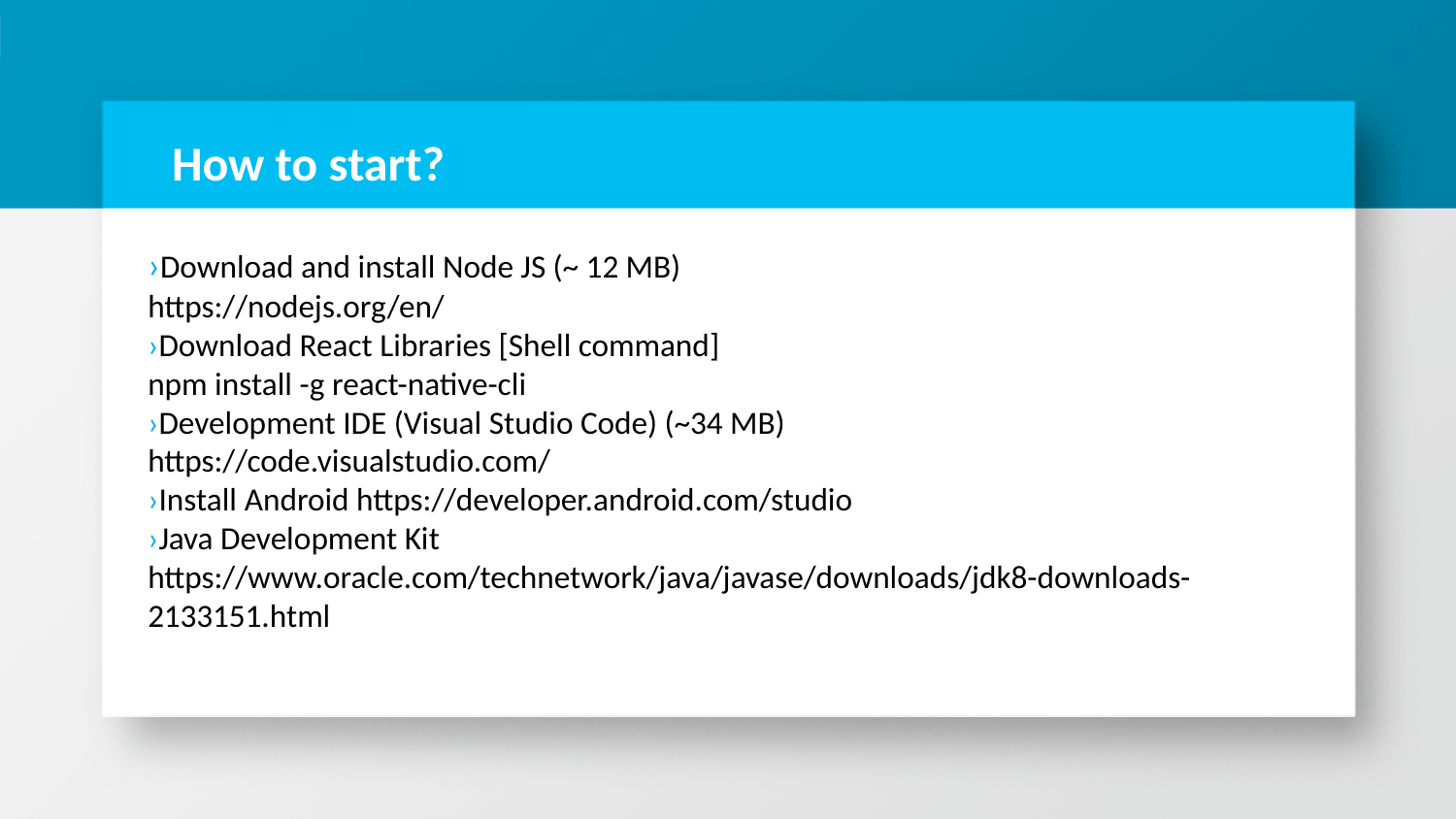

# How to start?
›Download and install Node JS (~ 12 MB)
https://nodejs.org/en/
›Download React Libraries [Shell command]
npm install -g react-native-cli
›Development IDE (Visual Studio Code) (~34 MB)
https://code.visualstudio.com/
›Install Android https://developer.android.com/studio
›Java Development Kit https://www.oracle.com/technetwork/java/javase/downloads/jdk8-downloads-2133151.html